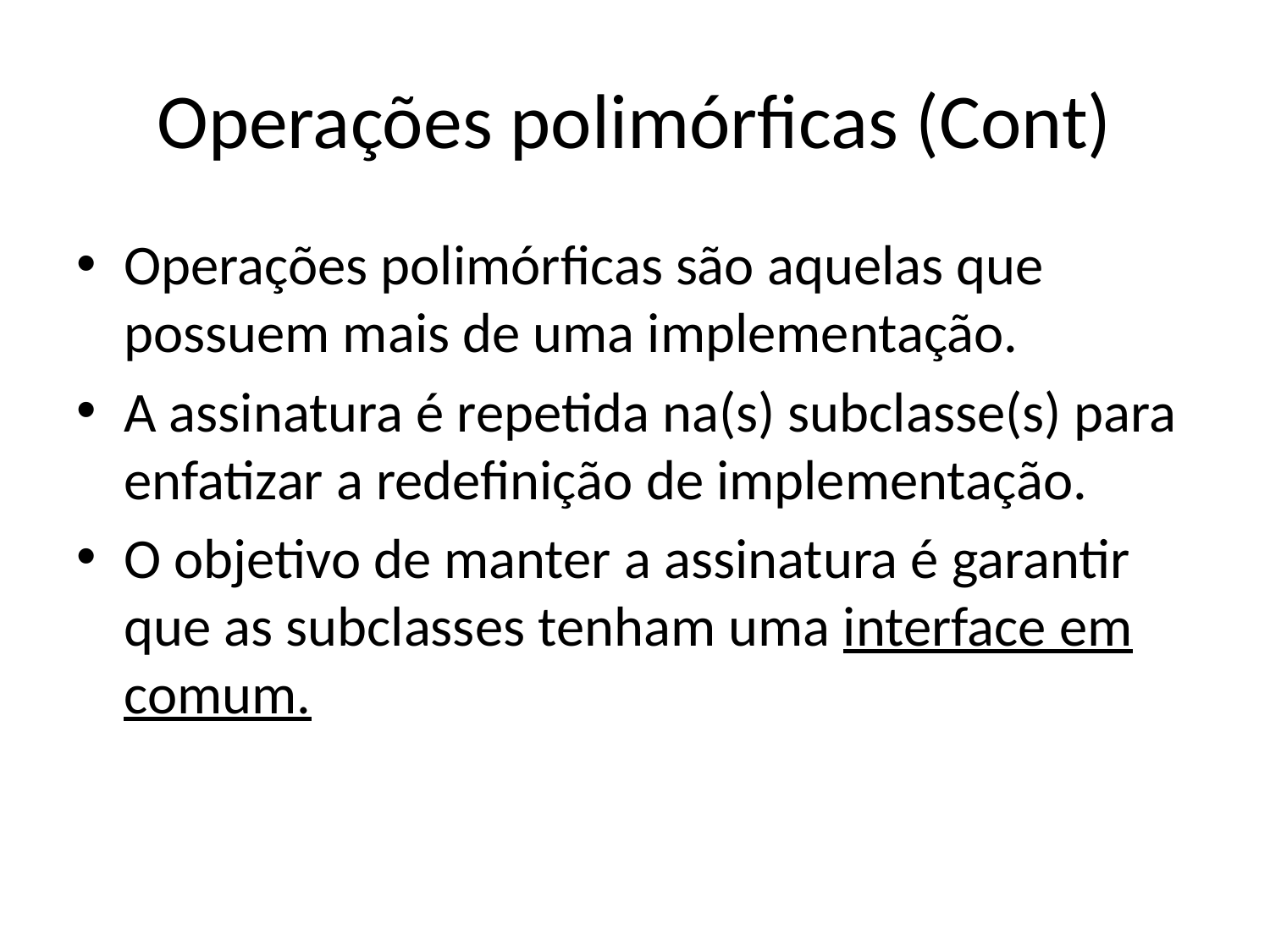

# Operações polimórficas (Cont)
Operações polimórficas são aquelas que possuem mais de uma implementação.
A assinatura é repetida na(s) subclasse(s) para enfatizar a redefinição de implementação.
O objetivo de manter a assinatura é garantir que as subclasses tenham uma interface em comum.